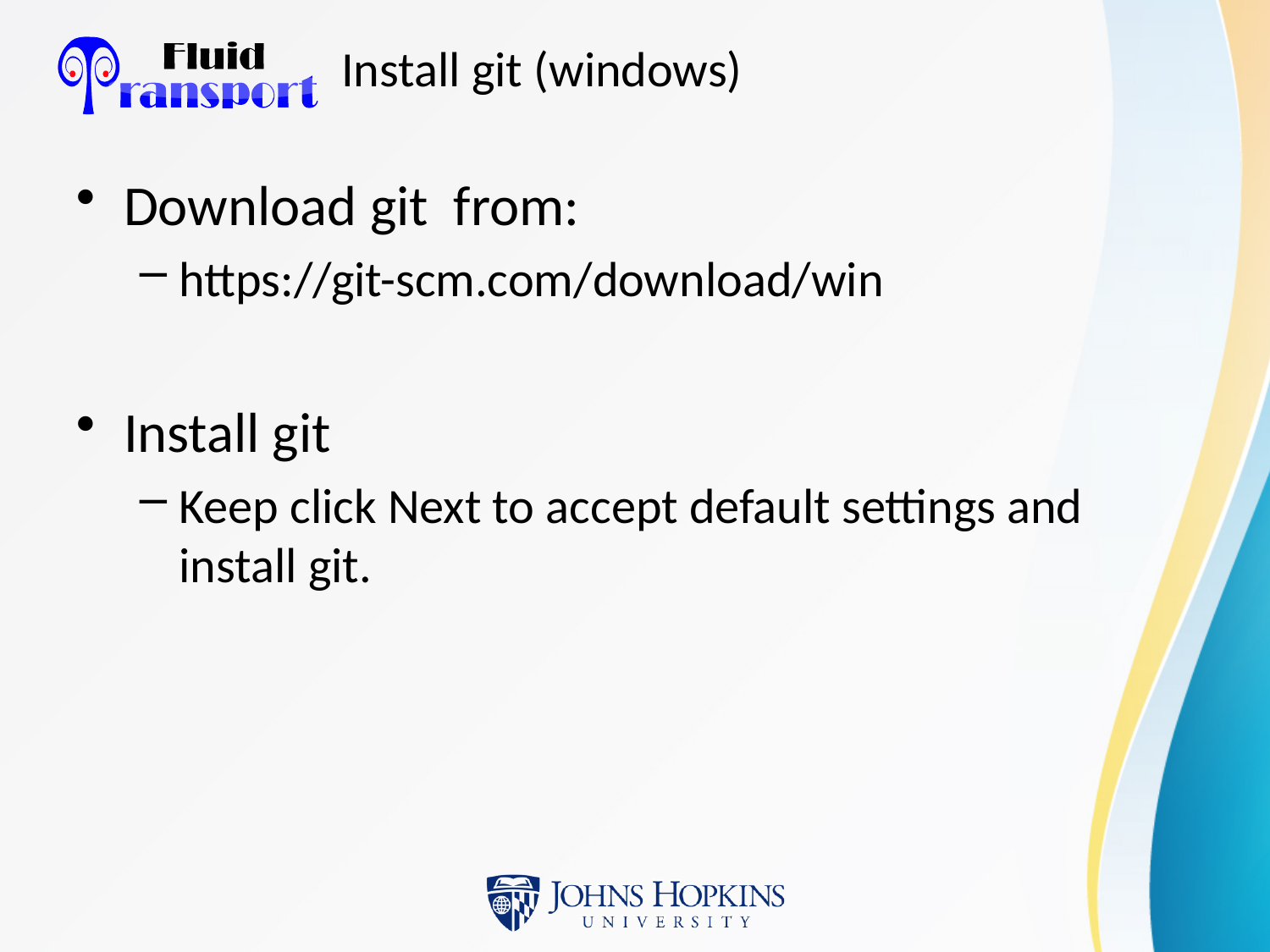

# Install git (windows)
Download git  from:
https://git-scm.com/download/win

Install git
Keep click Next to accept default settings and install git.